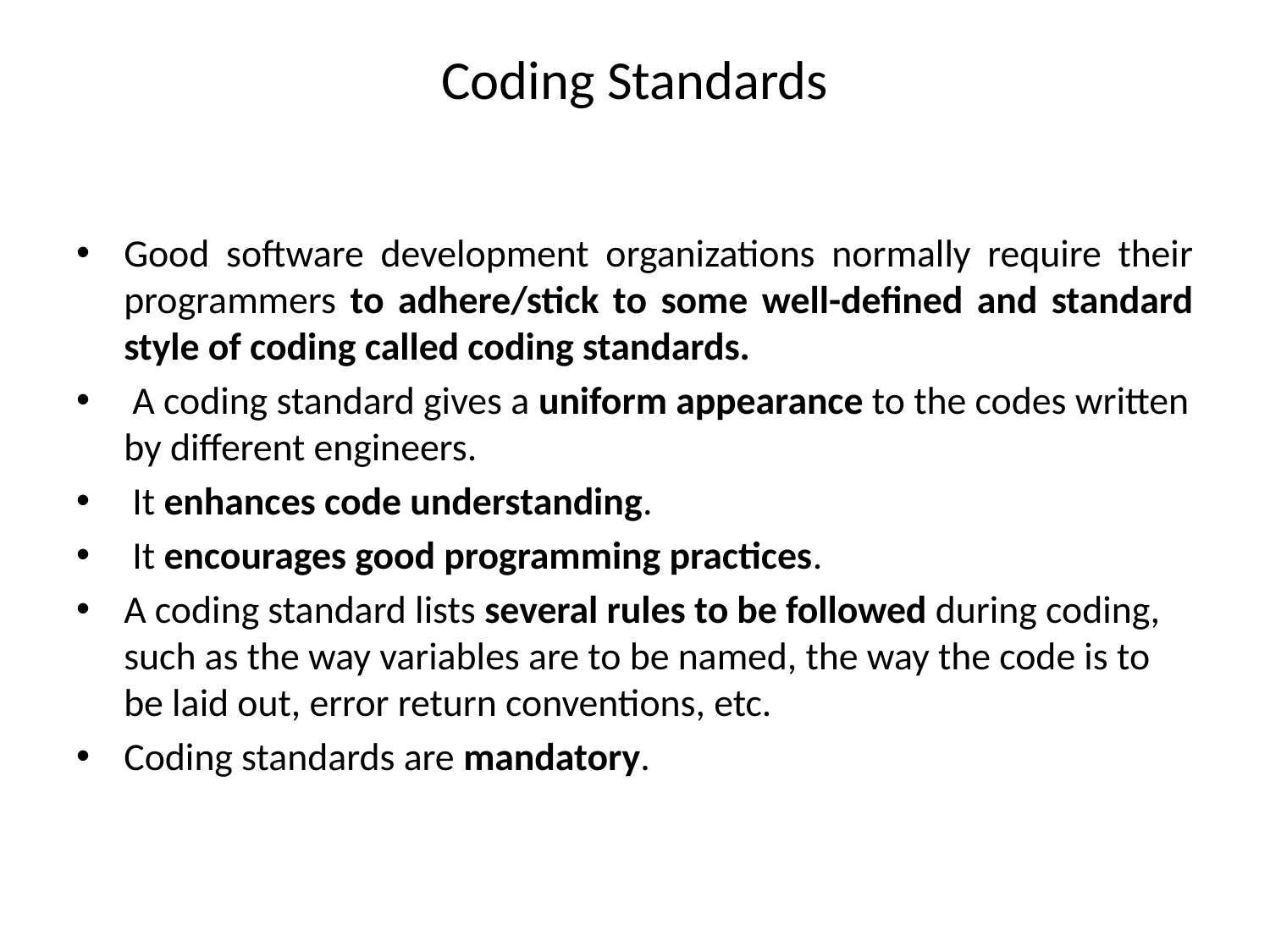

# Coding Standards
Good software development organizations normally require their programmers to adhere/stick to some well-defined and standard style of coding called coding standards.
 A coding standard gives a uniform appearance to the codes written by different engineers.
 It enhances code understanding.
 It encourages good programming practices.
A coding standard lists several rules to be followed during coding, such as the way variables are to be named, the way the code is to be laid out, error return conventions, etc.
Coding standards are mandatory.